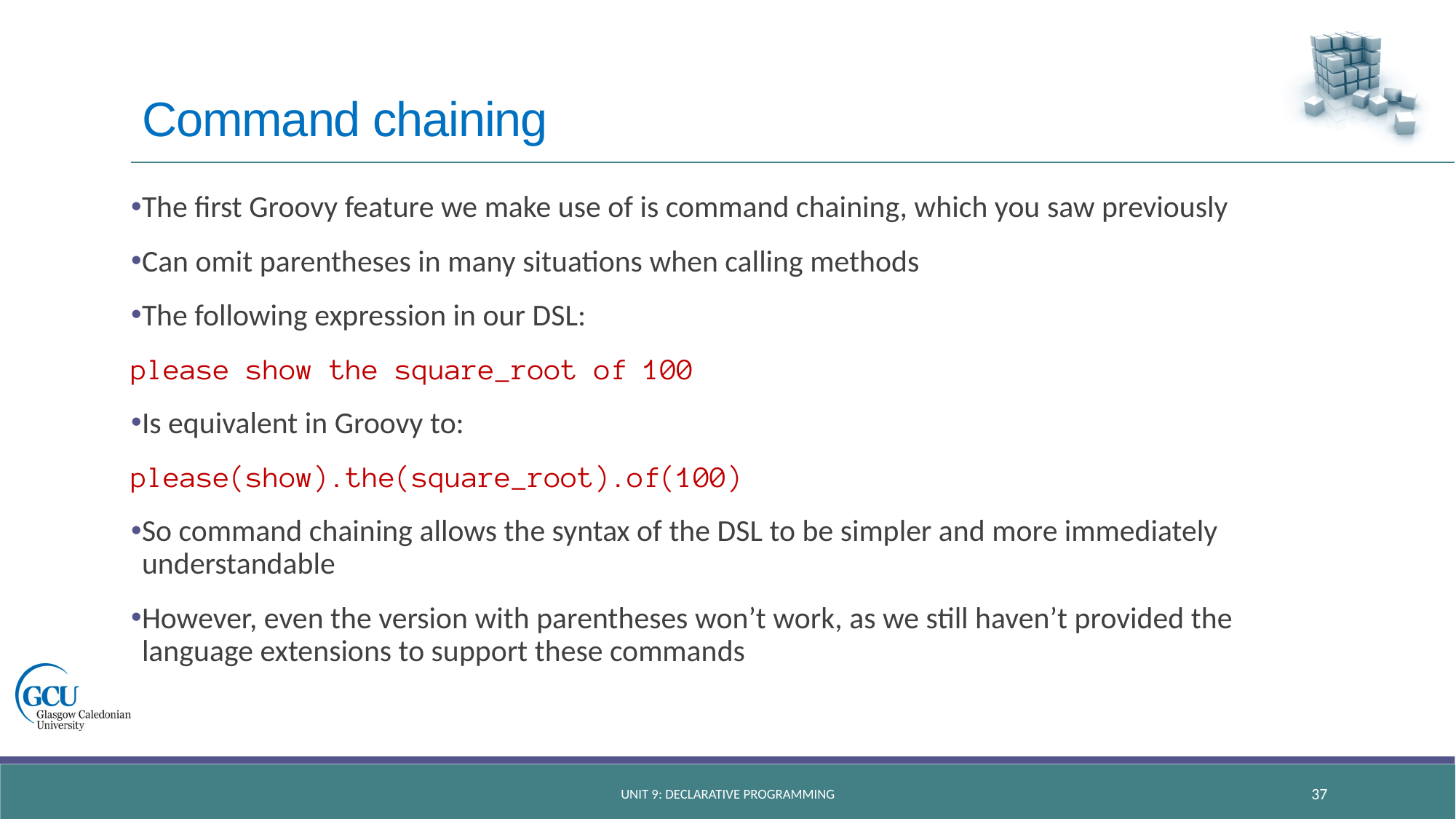

# Command chaining
The first Groovy feature we make use of is command chaining, which you saw previously
Can omit parentheses in many situations when calling methods
The following expression in our DSL:
please show the square_root of 100
Is equivalent in Groovy to:
please(show).the(square_root).of(100)
So command chaining allows the syntax of the DSL to be simpler and more immediately understandable
However, even the version with parentheses won’t work, as we still haven’t provided the language extensions to support these commands

unit 9: declarative programming
37